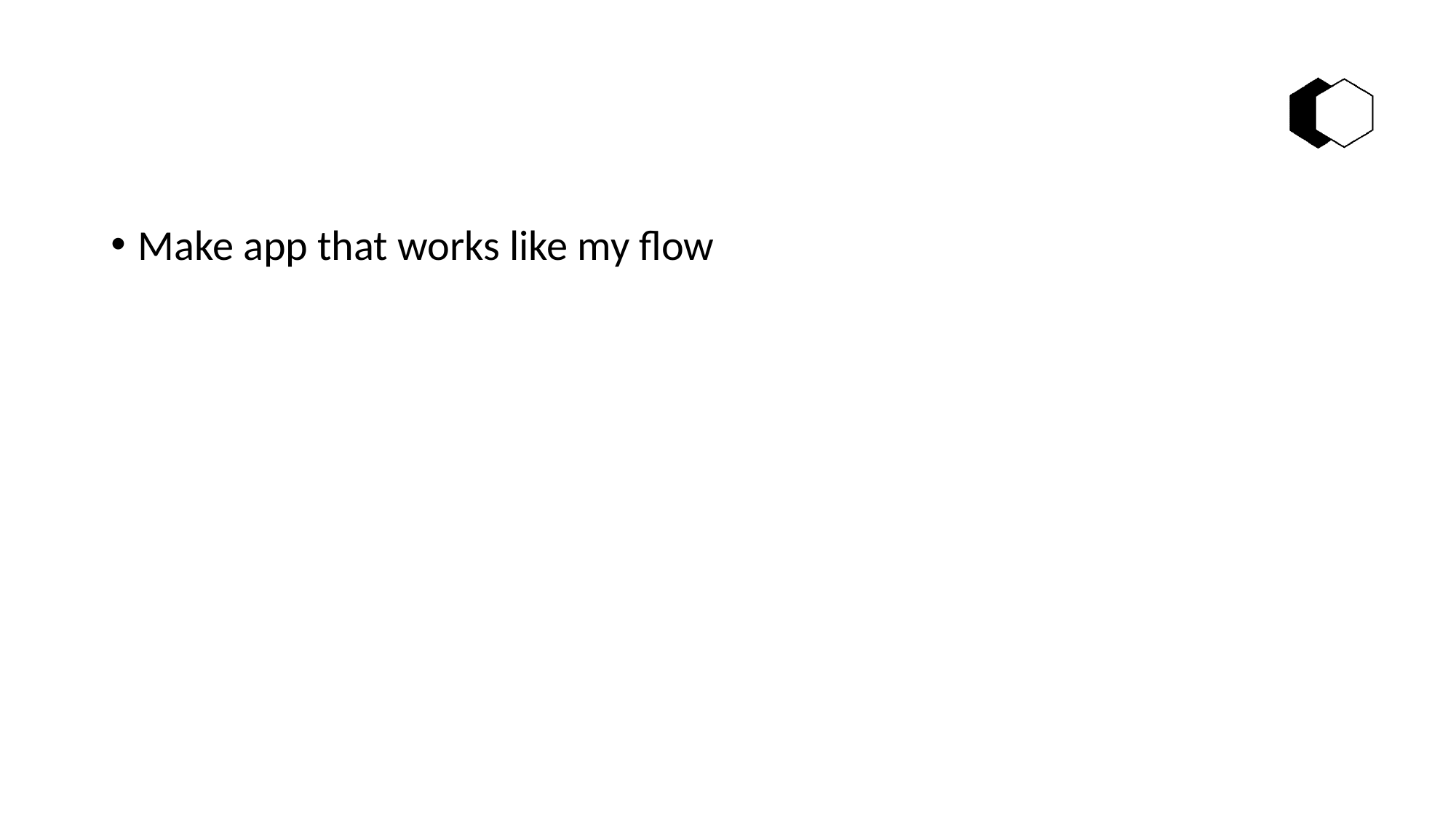

#
Make app that works like my flow